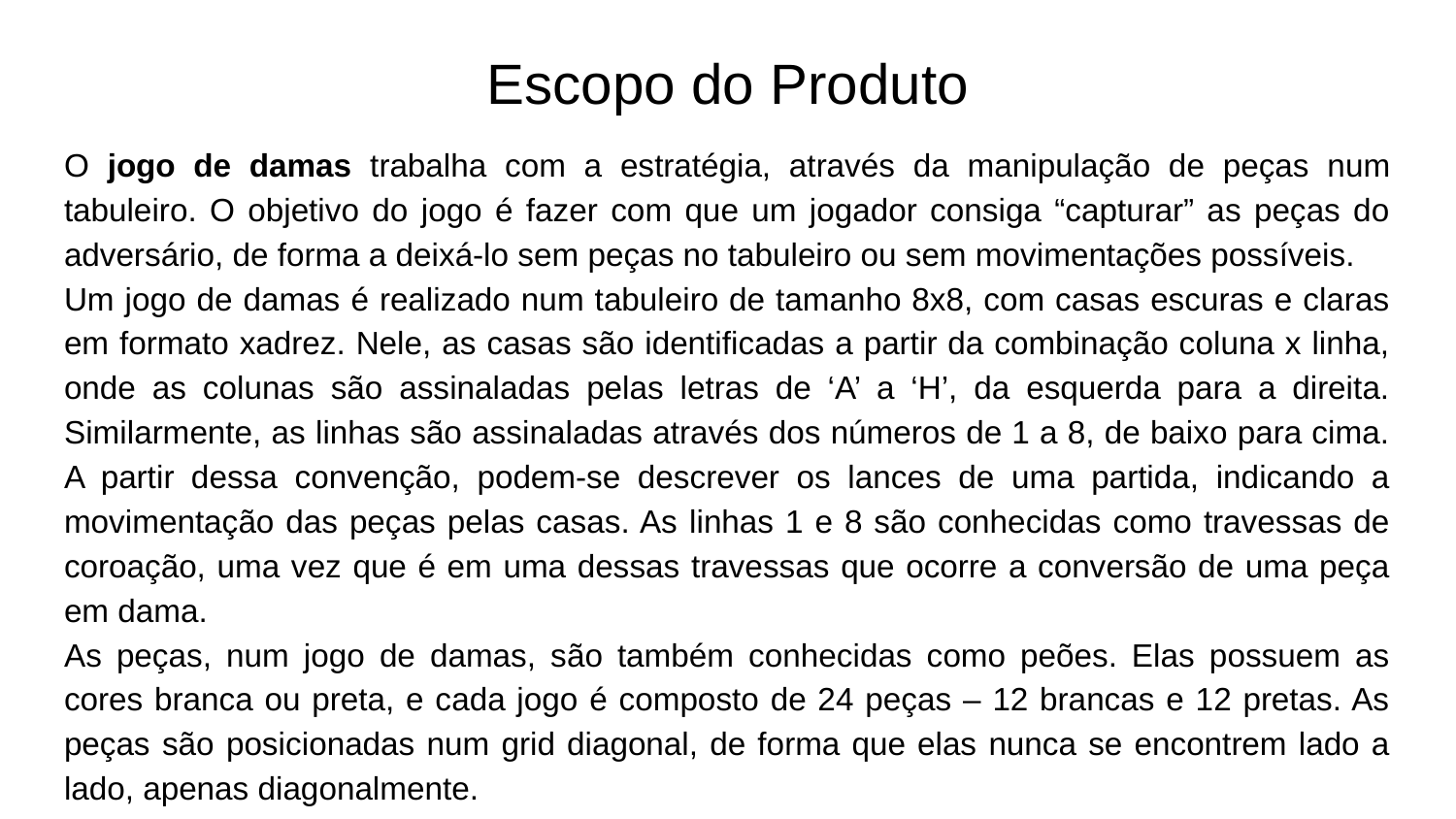

# Escopo do Produto
O jogo de damas trabalha com a estratégia, através da manipulação de peças num tabuleiro. O objetivo do jogo é fazer com que um jogador consiga “capturar” as peças do adversário, de forma a deixá-lo sem peças no tabuleiro ou sem movimentações possíveis.
Um jogo de damas é realizado num tabuleiro de tamanho 8x8, com casas escuras e claras em formato xadrez. Nele, as casas são identificadas a partir da combinação coluna x linha, onde as colunas são assinaladas pelas letras de ‘A’ a ‘H’, da esquerda para a direita. Similarmente, as linhas são assinaladas através dos números de 1 a 8, de baixo para cima. A partir dessa convenção, podem-se descrever os lances de uma partida, indicando a movimentação das peças pelas casas. As linhas 1 e 8 são conhecidas como travessas de coroação, uma vez que é em uma dessas travessas que ocorre a conversão de uma peça em dama.
As peças, num jogo de damas, são também conhecidas como peões. Elas possuem as cores branca ou preta, e cada jogo é composto de 24 peças – 12 brancas e 12 pretas. As peças são posicionadas num grid diagonal, de forma que elas nunca se encontrem lado a lado, apenas diagonalmente.